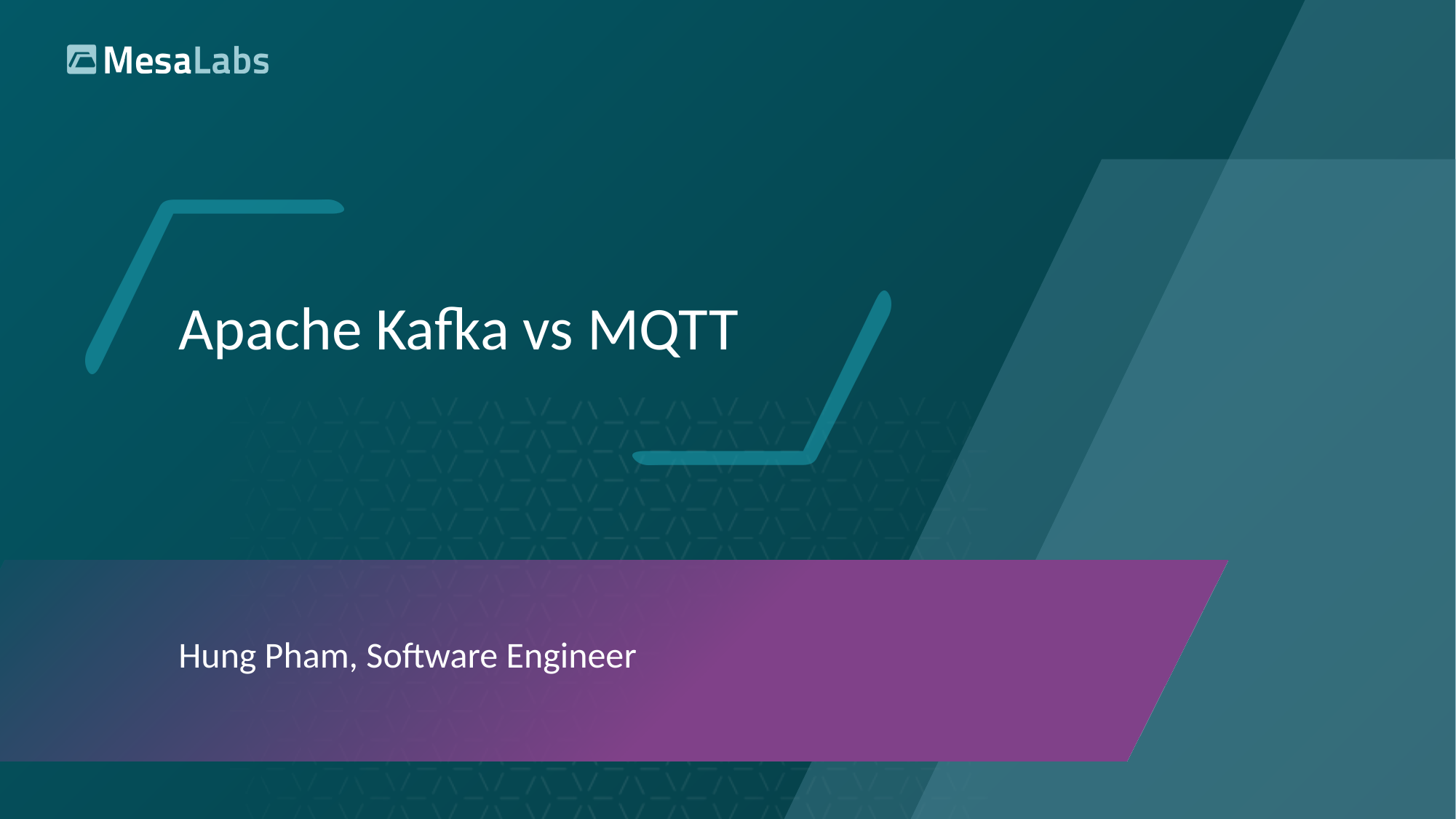

# Apache Kafka vs MQTT
Hung Pham, Software Engineer